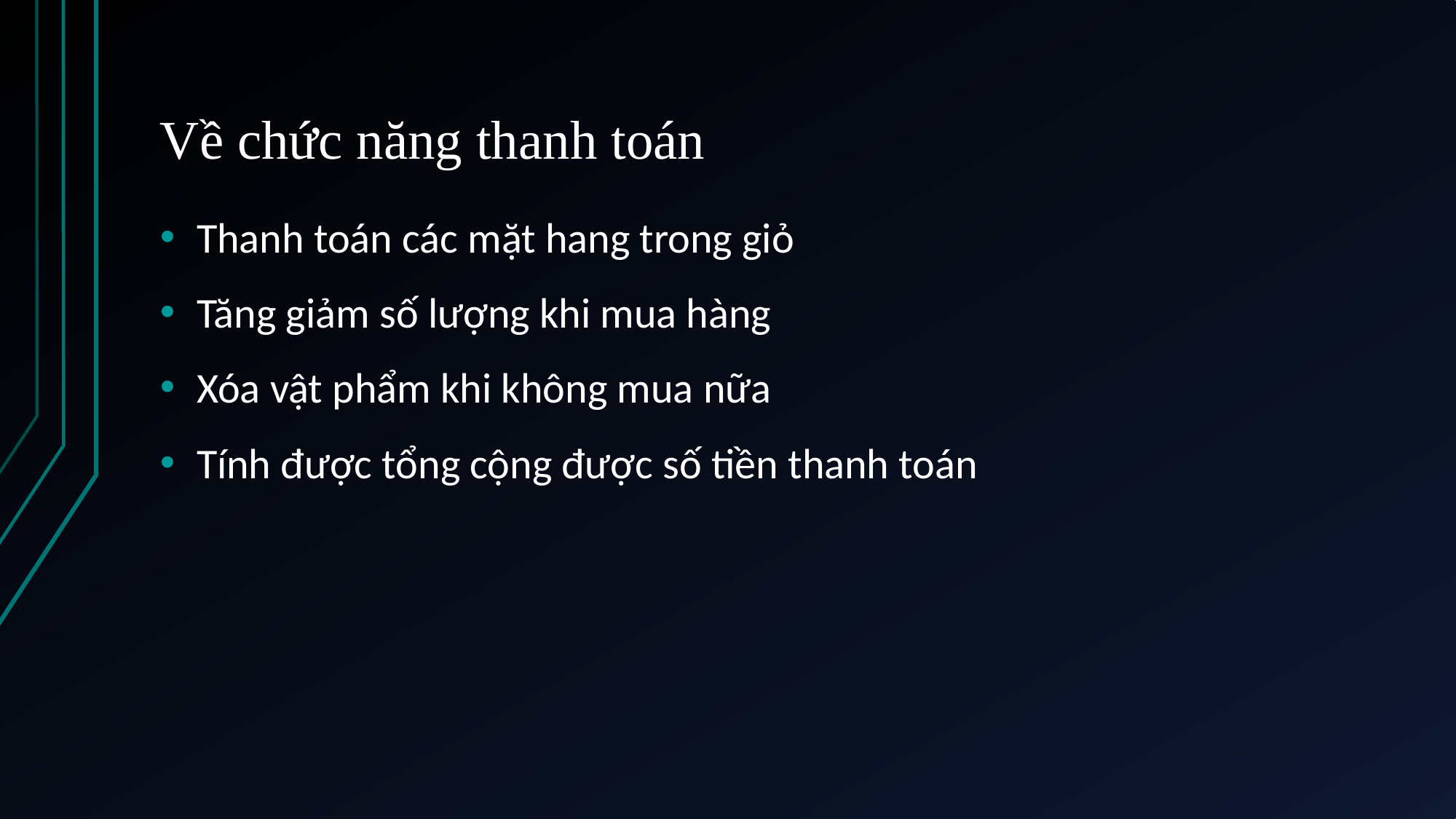

# Về chức năng thanh toán
Thanh toán các mặt hang trong giỏ
Tăng giảm số lượng khi mua hàng
Xóa vật phẩm khi không mua nữa
Tính được tổng cộng được số tiền thanh toán